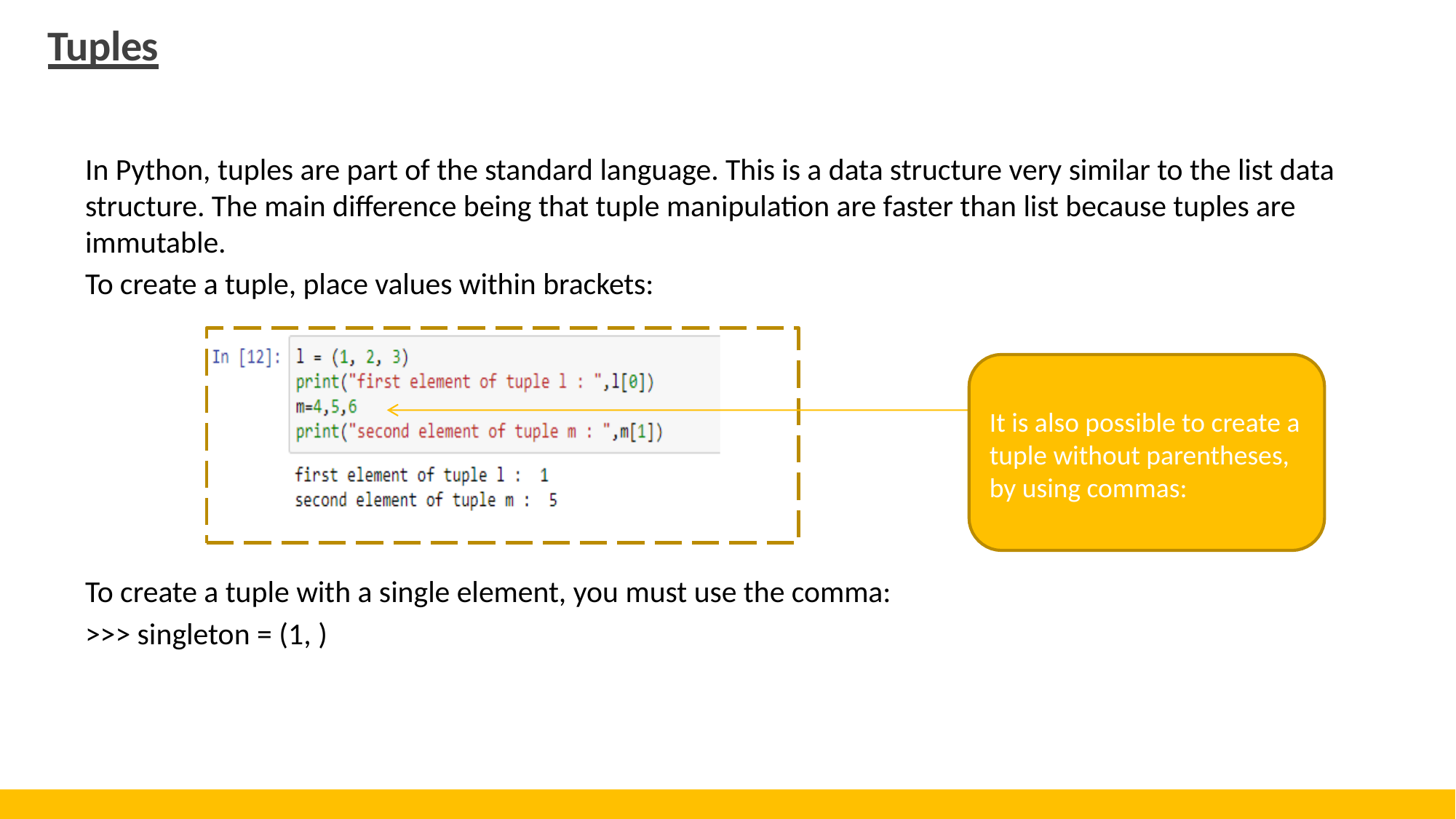

Tuples
In Python, tuples are part of the standard language. This is a data structure very similar to the list data
structure. The main difference being that tuple manipulation are faster than list because tuples are
immutable.
To create a tuple, place values within brackets:

It is also possible to create a
tuple without parentheses,
by using commas:
To create a tuple with a single element, you must use the comma:
>>> singleton = (1, )